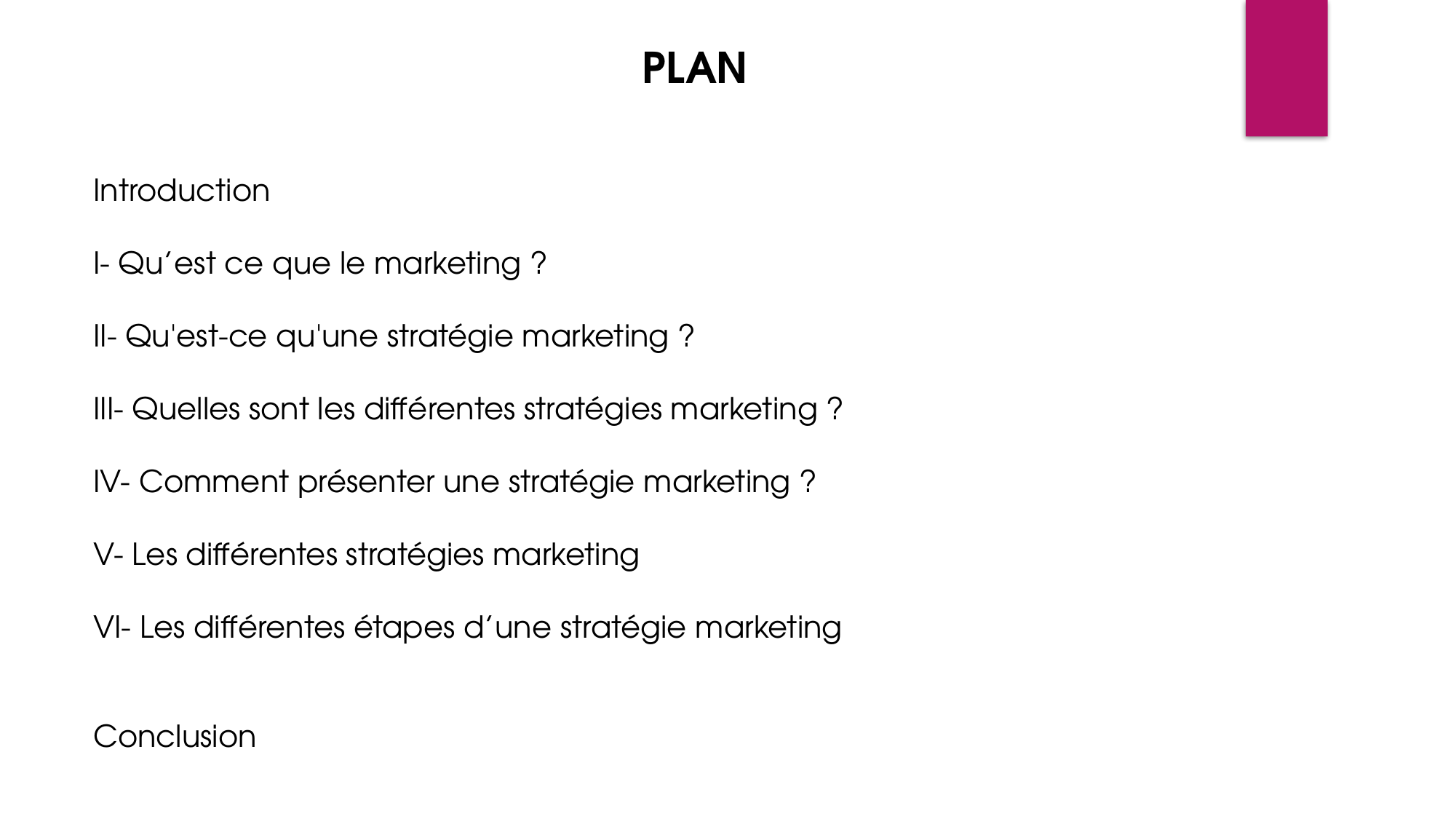

PLAN
Introduction

I- Qu’est ce que le marketing ?

II- Qu'est-ce qu'une stratégie marketing ?

III- Quelles sont les différentes stratégies marketing ?

IV- Comment présenter une stratégie marketing ?

V- Les différentes stratégies marketing

VI- Les différentes étapes d’une stratégie marketing

Conclusion